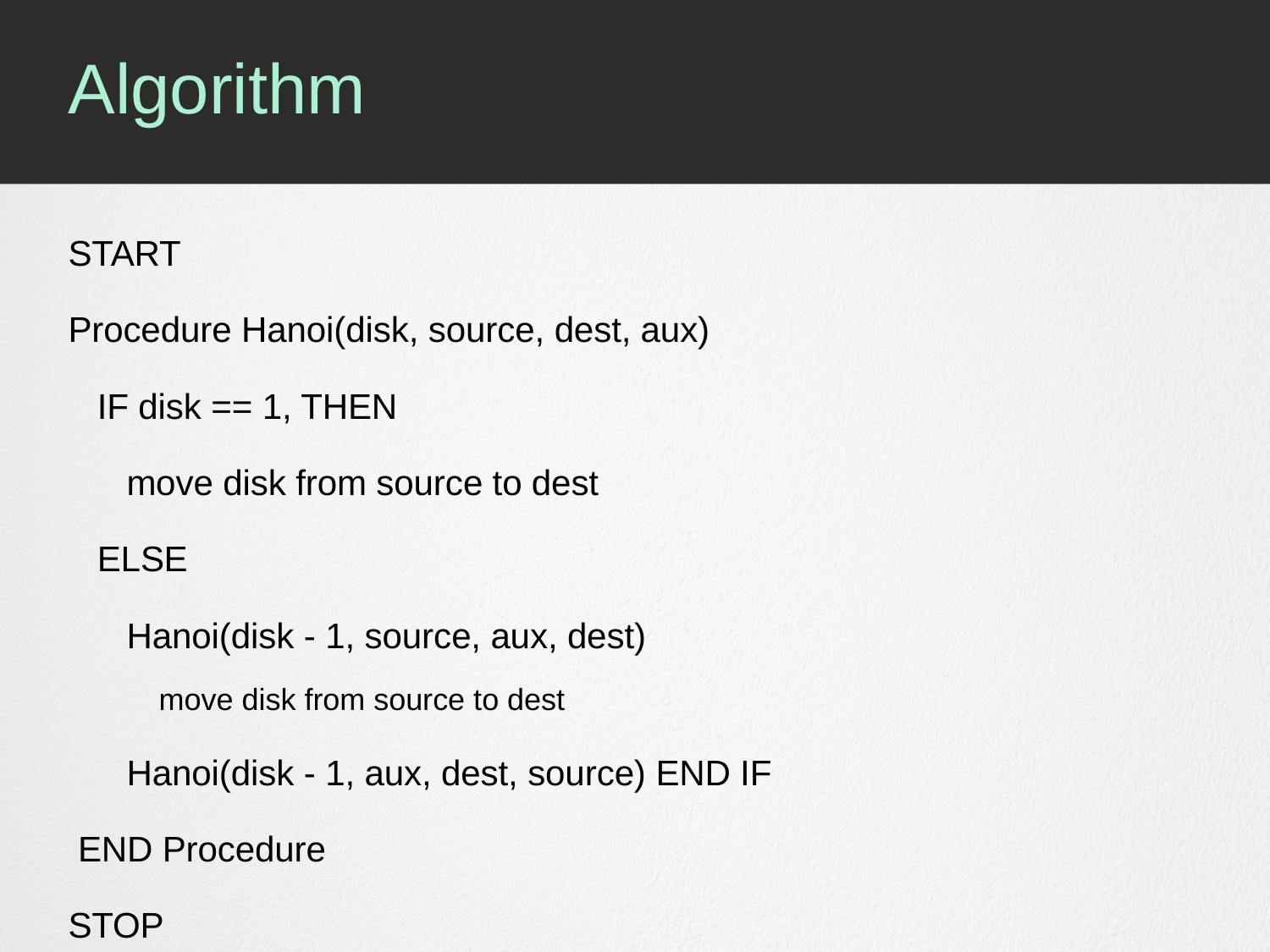

# Algorithm
START
Procedure Hanoi(disk, source, dest, aux)
   IF disk == 1, THEN
      move disk from source to dest
   ELSE
      Hanoi(disk - 1, source, aux, dest)
   move disk from source to dest
      Hanoi(disk - 1, aux, dest, source) END IF
 END Procedure
STOP